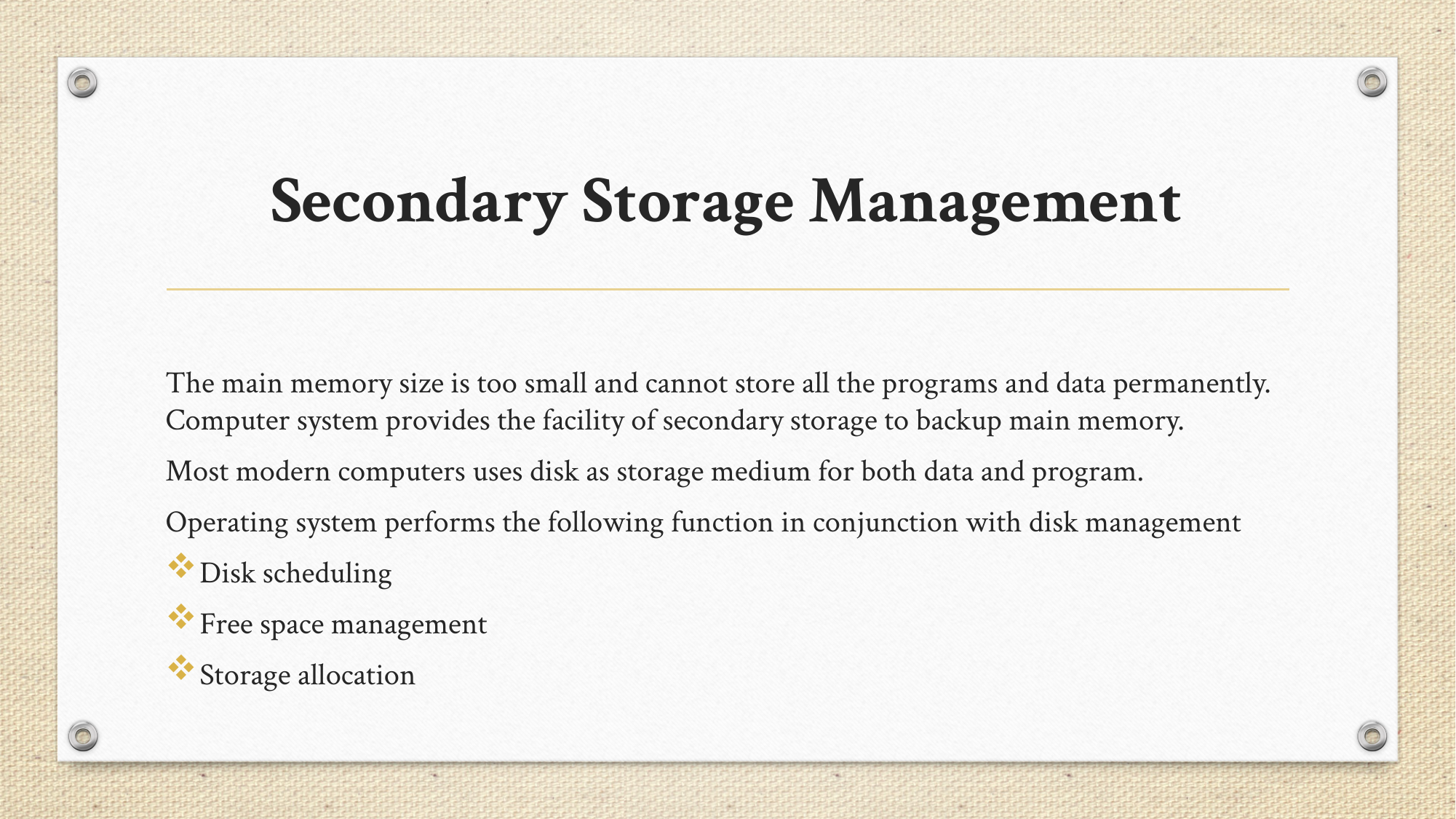

# Secondary Storage Management

The main memory size is too small and cannot store all the programs and data permanently. Computer system provides the facility of secondary storage to backup main memory.
Most modern computers uses disk as storage medium for both data and program.
Operating system performs the following function in conjunction with disk management
Disk scheduling
Free space management
Storage allocation